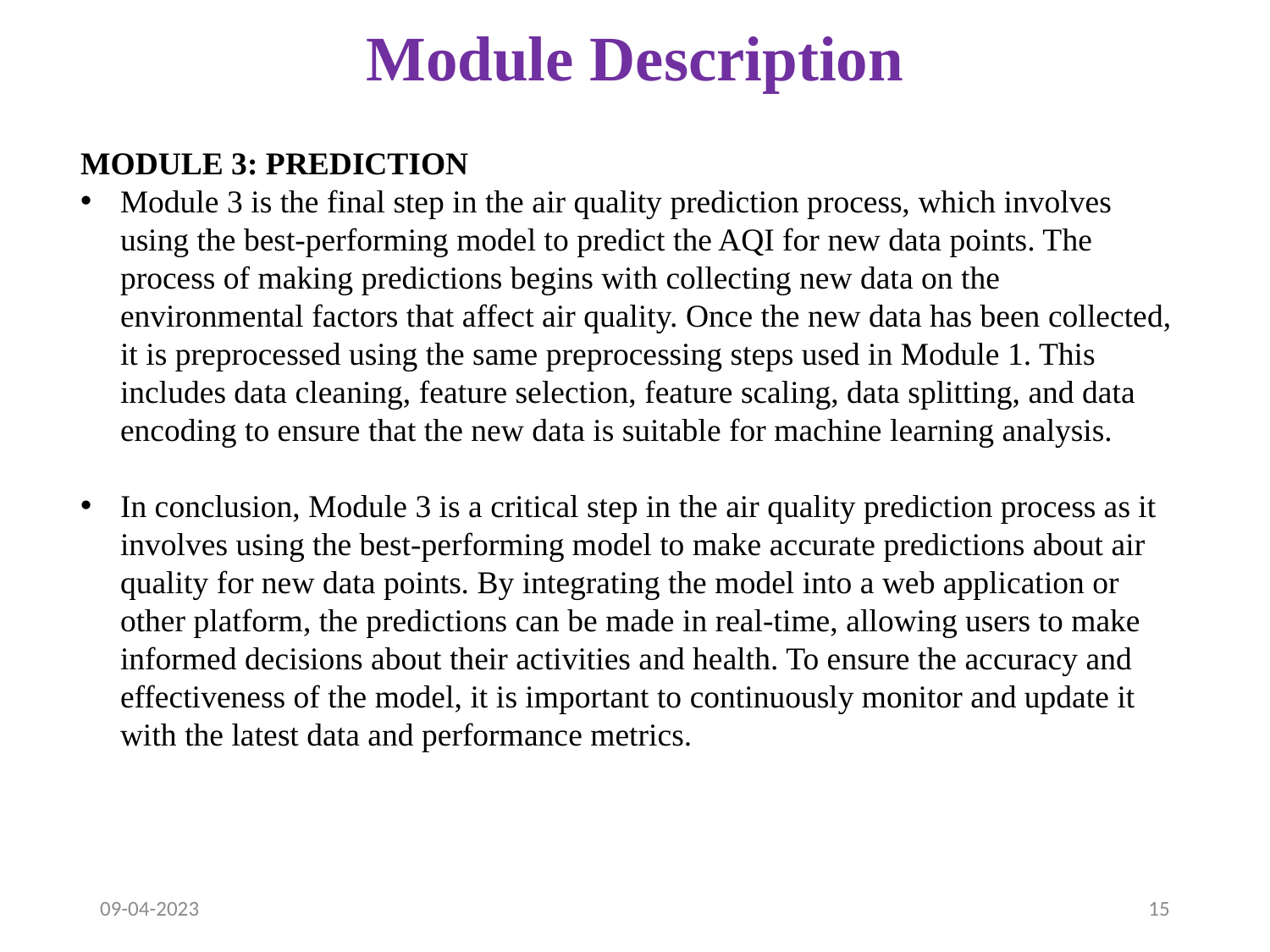

# Module Description
MODULE 3: PREDICTION
Module 3 is the final step in the air quality prediction process, which involves using the best-performing model to predict the AQI for new data points. The process of making predictions begins with collecting new data on the environmental factors that affect air quality. Once the new data has been collected, it is preprocessed using the same preprocessing steps used in Module 1. This includes data cleaning, feature selection, feature scaling, data splitting, and data encoding to ensure that the new data is suitable for machine learning analysis.

In conclusion, Module 3 is a critical step in the air quality prediction process as it involves using the best-performing model to make accurate predictions about air quality for new data points. By integrating the model into a web application or other platform, the predictions can be made in real-time, allowing users to make informed decisions about their activities and health. To ensure the accuracy and effectiveness of the model, it is important to continuously monitor and update it with the latest data and performance metrics.

09-04-2023
15